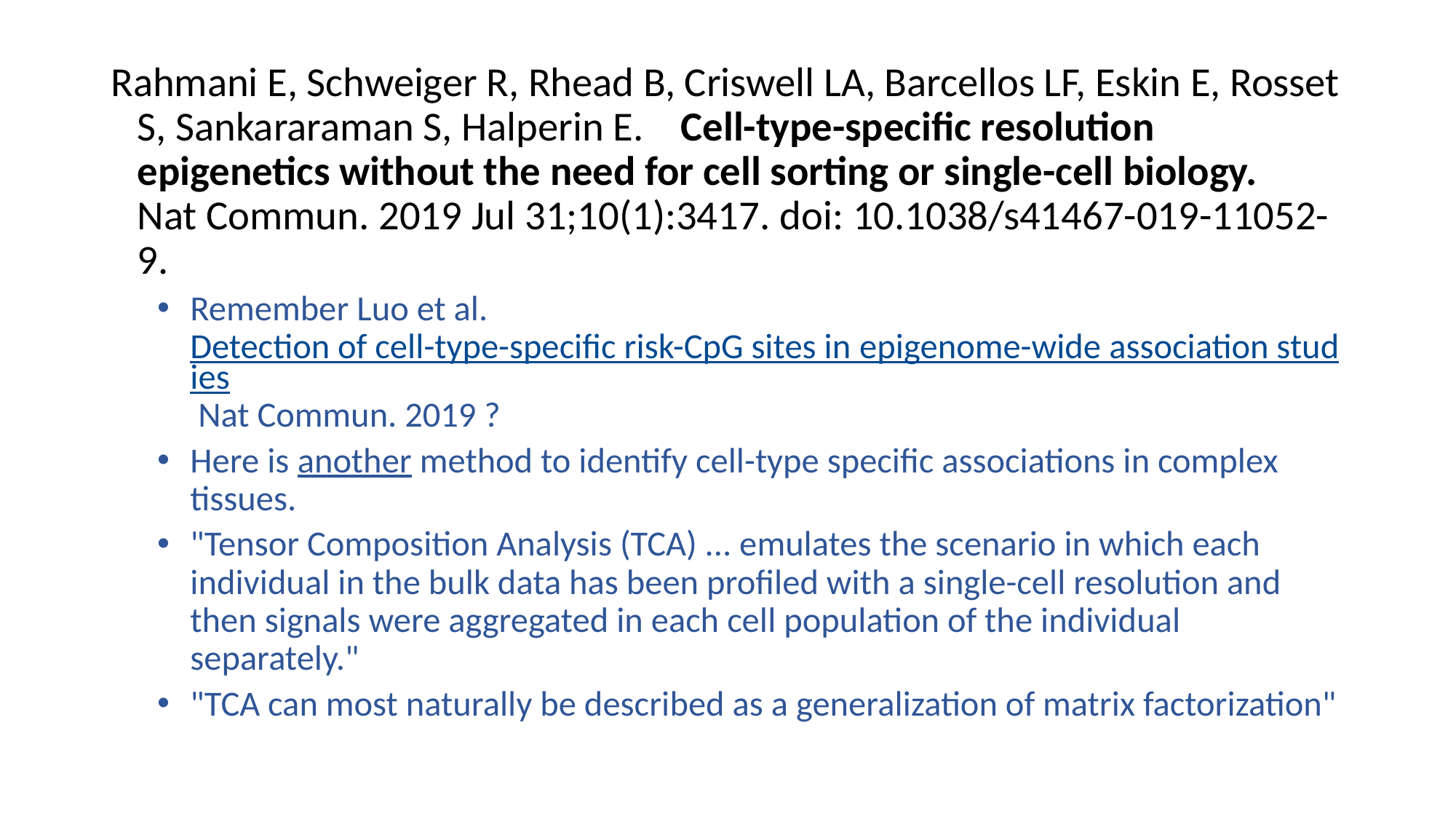

Rahmani E, Schweiger R, Rhead B, Criswell LA, Barcellos LF, Eskin E, Rosset S, Sankararaman S, Halperin E.    Cell-type-specific resolution epigenetics without the need for cell sorting or single-cell biology.    Nat Commun. 2019 Jul 31;10(1):3417. doi: 10.1038/s41467-019-11052-9.
Remember Luo et al. Detection of cell-type-specific risk-CpG sites in epigenome-wide association studies Nat Commun. 2019 ?
Here is another method to identify cell-type specific associations in complex tissues.
"Tensor Composition Analysis (TCA) ... emulates the scenario in which each individual in the bulk data has been profiled with a single-cell resolution and then signals were aggregated in each cell population of the individual separately."
"TCA can most naturally be described as a generalization of matrix factorization"